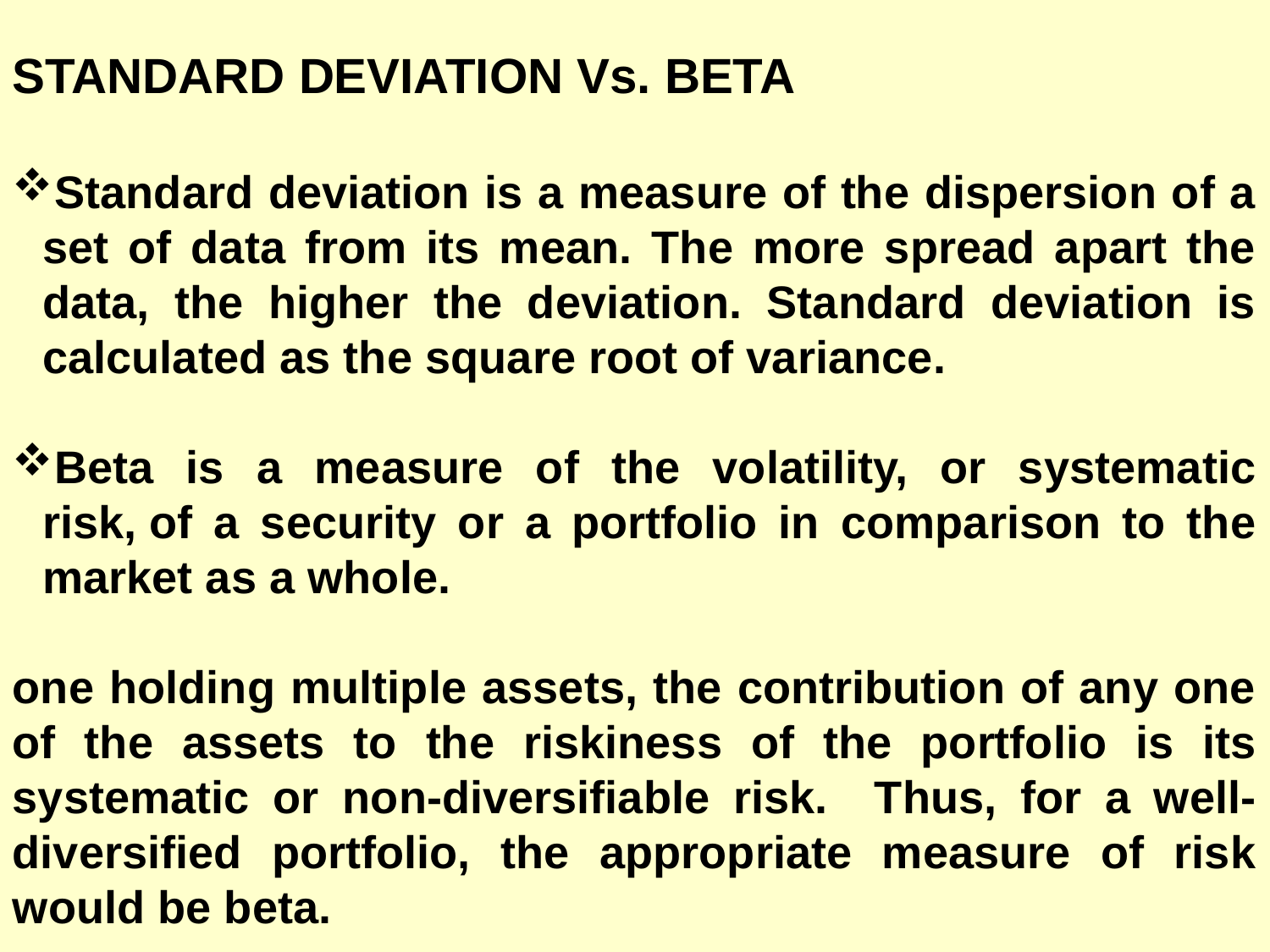

STANDARD DEVIATION Vs. BETA

Standard deviation is a measure of the dispersion of a set of data from its mean. The more spread apart the data, the higher the deviation. Standard deviation is calculated as the square root of variance.

Beta is a measure of the volatility, or systematic risk, of a security or a portfolio in comparison to the market as a whole.
one holding multiple assets, the contribution of any one of the assets to the riskiness of the portfolio is its systematic or non-diversifiable risk.  Thus, for a well-diversified portfolio, the appropriate measure of risk would be beta.